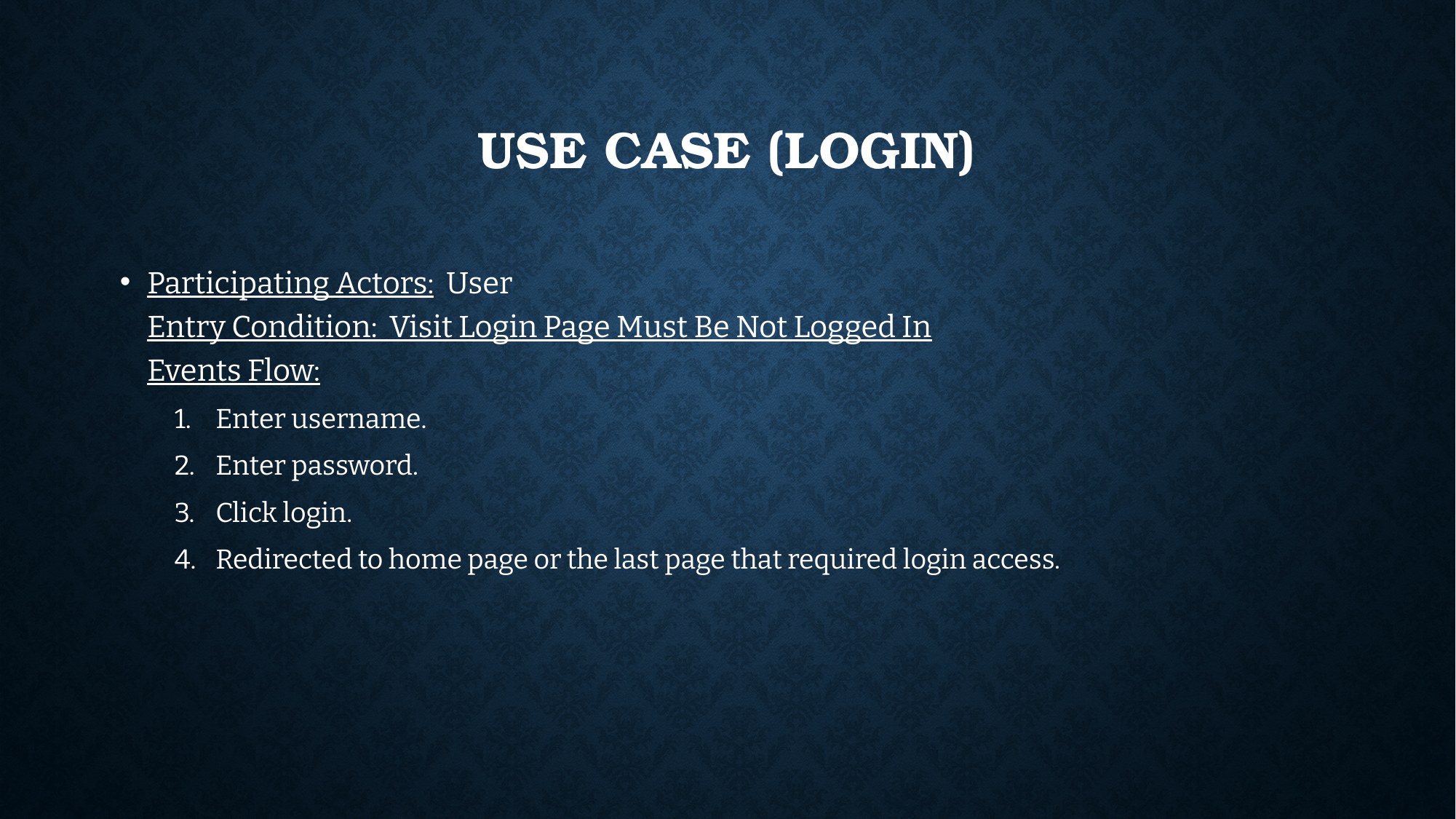

# Use Case (LOGIN)
Participating Actors:  User
Entry Condition:  Visit Login Page Must Be Not Logged In
Events Flow:
Enter username.
Enter password.
Click login.
Redirected to home page or the last page that required login access.